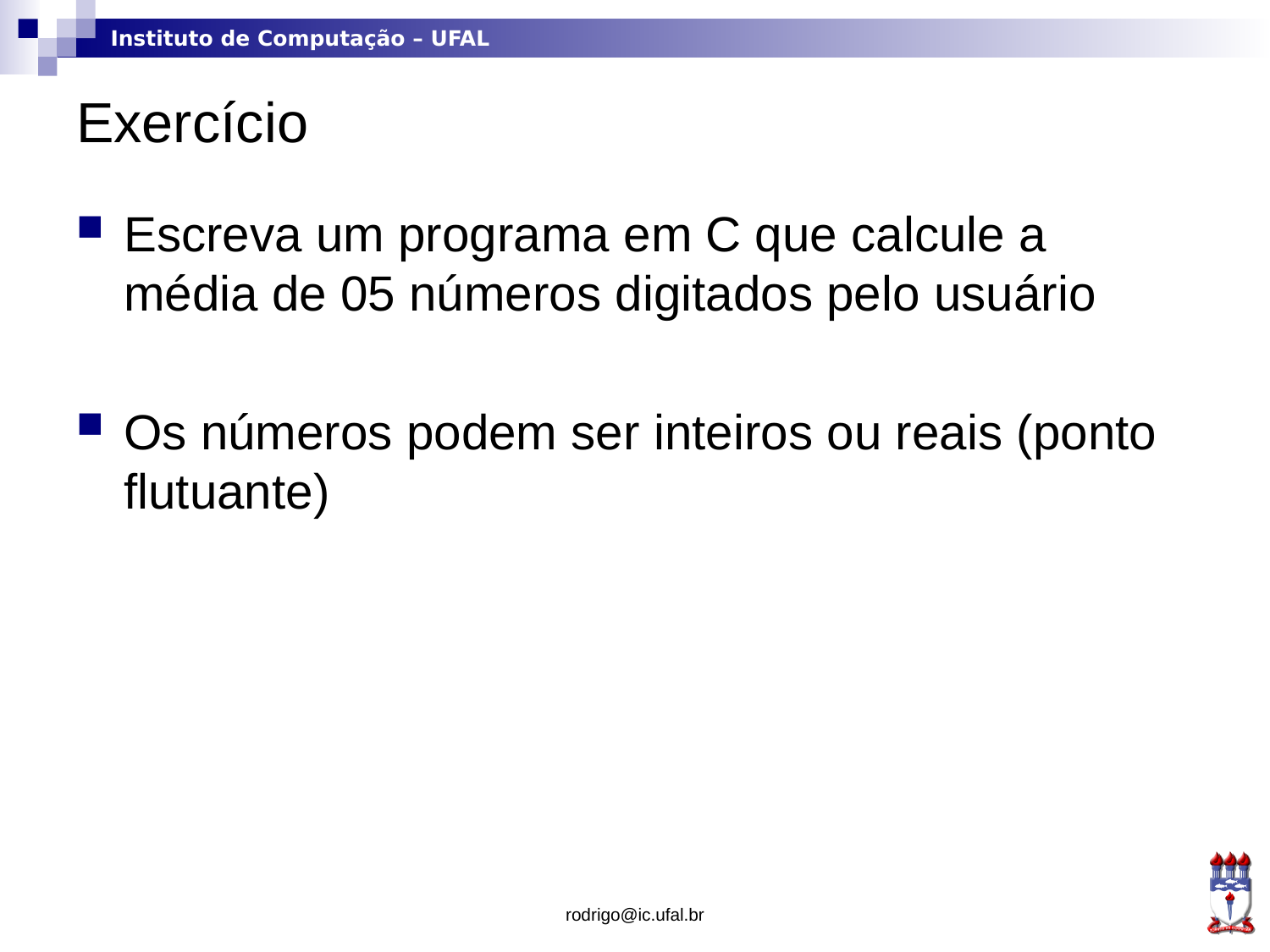

# Exercício
Escreva um programa em C que calcule a média de 05 números digitados pelo usuário

Os números podem ser inteiros ou reais (ponto flutuante)
rodrigo@ic.ufal.br